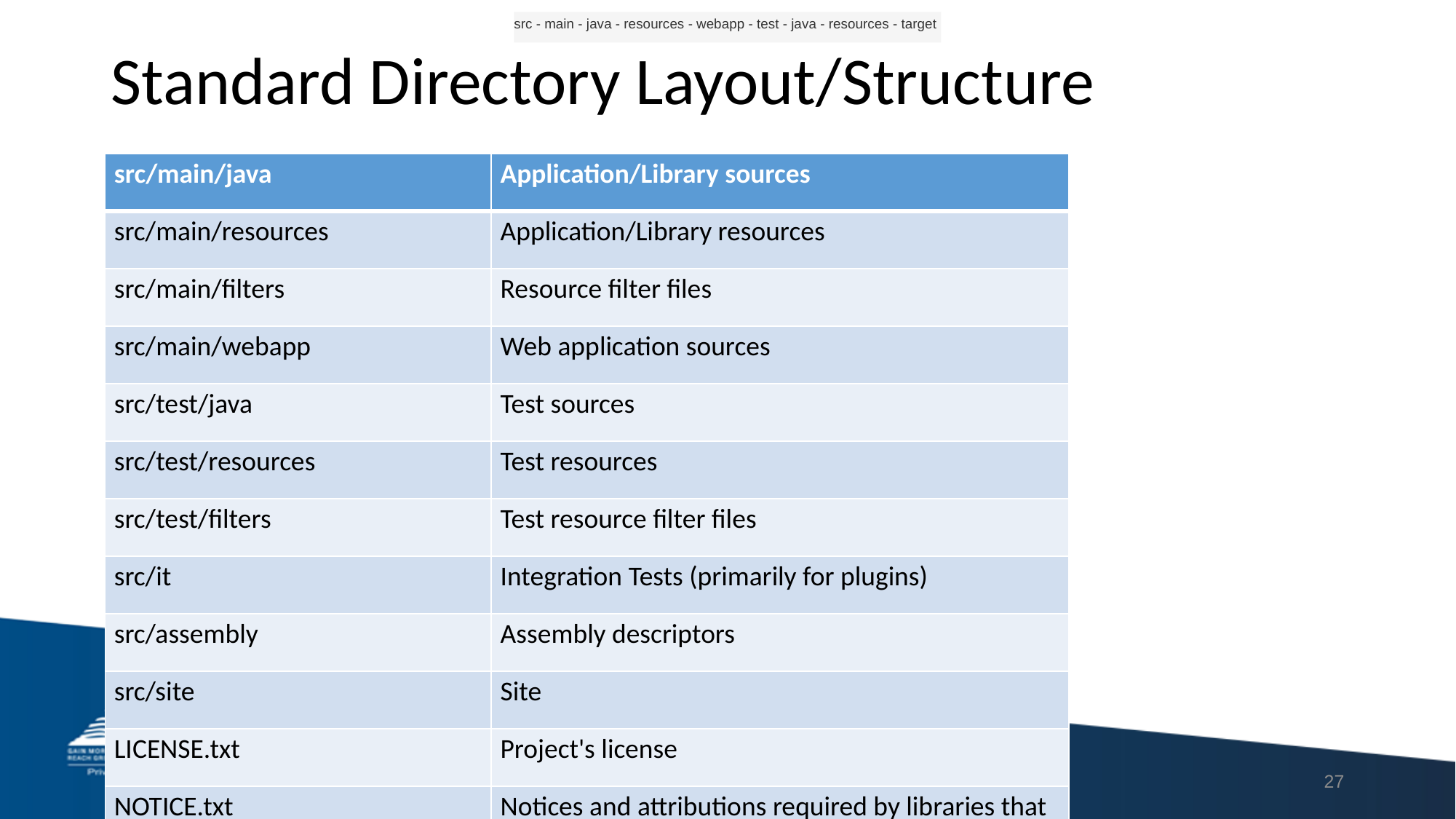

src - main - java - resources - webapp - test - java - resources - target
# Standard Directory Layout/Structure
| src/main/java | Application/Library sources |
| --- | --- |
| src/main/resources | Application/Library resources |
| src/main/filters | Resource filter files |
| src/main/webapp | Web application sources |
| src/test/java | Test sources |
| src/test/resources | Test resources |
| src/test/filters | Test resource filter files |
| src/it | Integration Tests (primarily for plugins) |
| src/assembly | Assembly descriptors |
| src/site | Site |
| LICENSE.txt | Project's license |
| NOTICE.txt | Notices and attributions required by libraries that the project depends on |
| README.txt | Project's readme |
27